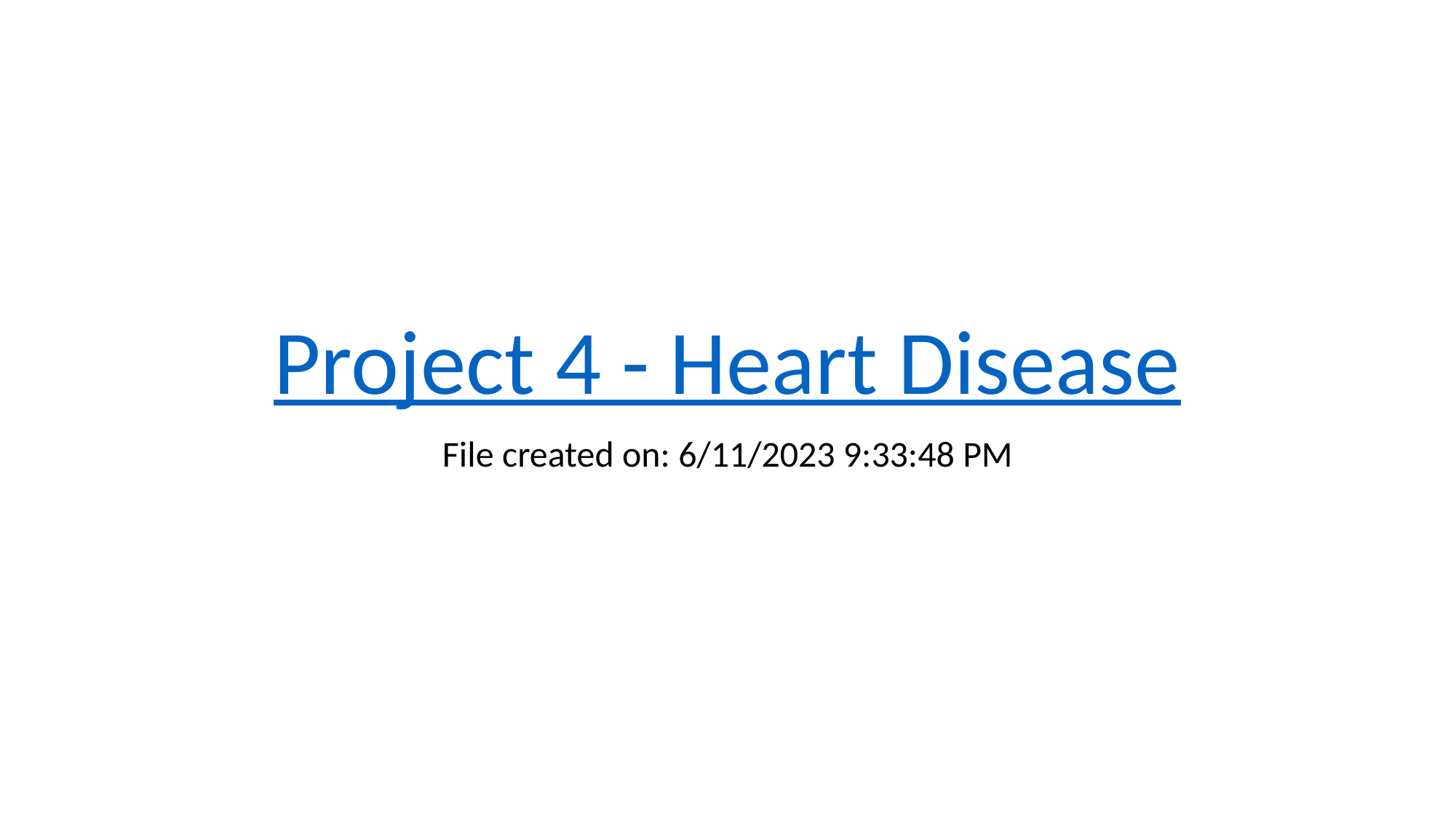

# Project 4 - Heart Disease
File created on: 6/11/2023 9:33:48 PM